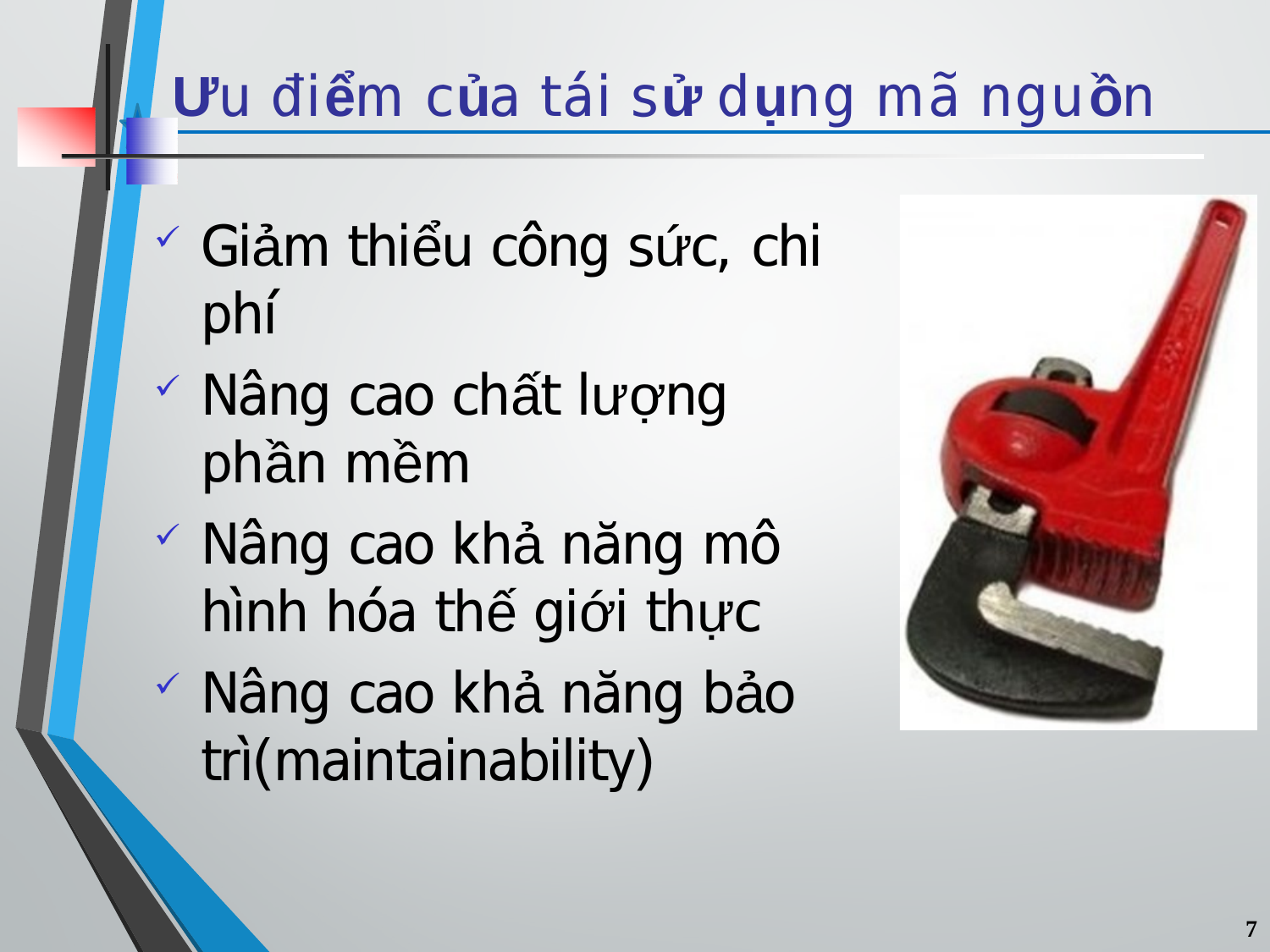

# Ưu điểm của tái sử dụng mã nguồn
Giảm thiểu công sức, chi phí
Nâng cao chất lượng phần mềm
Nâng cao khả năng mô hình hóa thế giới thực
Nâng cao khả năng bảo trì(maintainability)

7